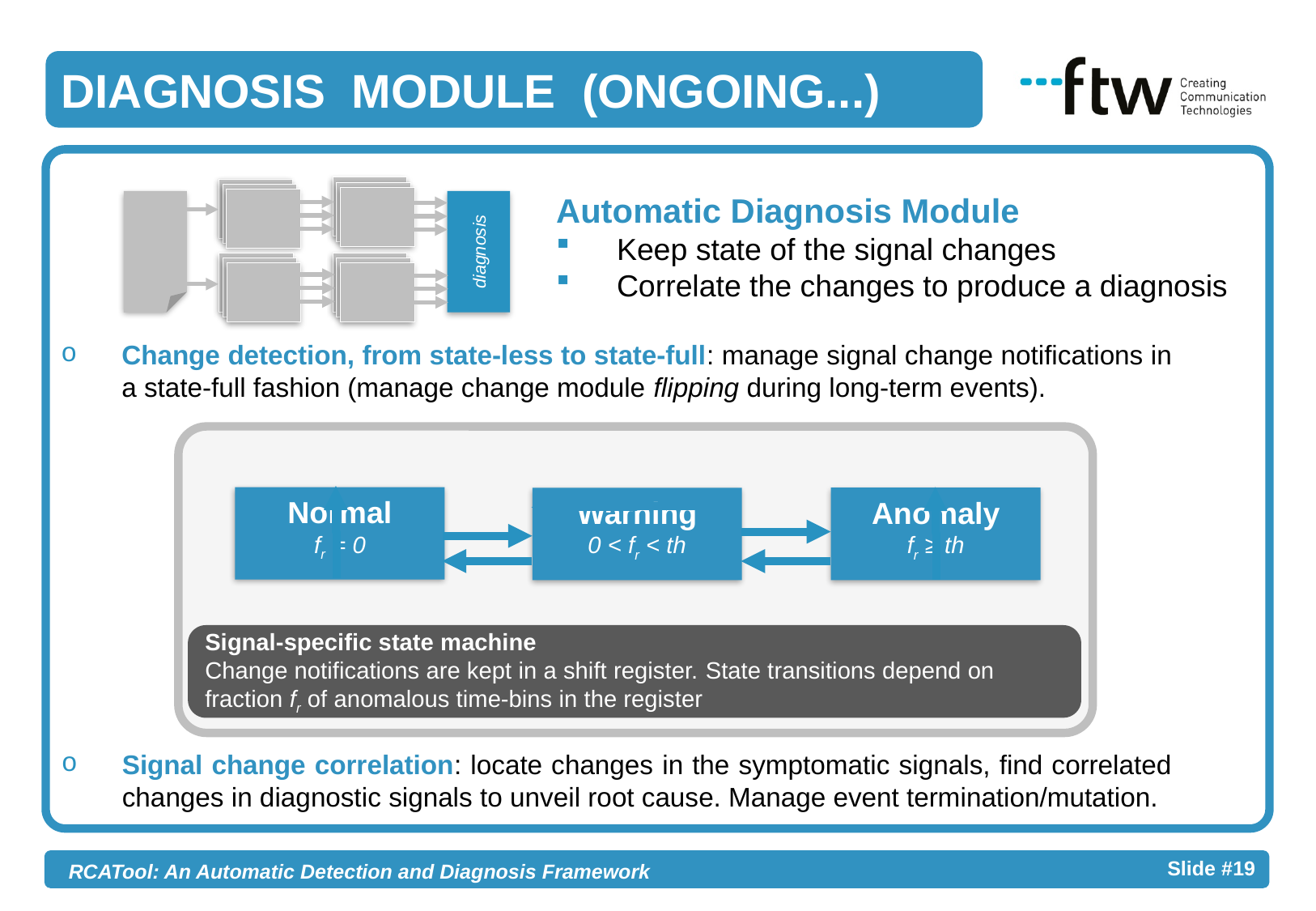

DIAGNOSIS  MODULE  (ONGOING...)
111

diagnosis

Automatic Diagnosis Module
Keep state of the signal changes
Correlate the changes to produce a diagnosis
Change detection, from state-less to state-full: manage signal change notifications in a state-full fashion (manage change module flipping during long-term events).

Normal
fr = 0
Anomaly
fr ≥ th
Warning
0 < fr < th
Signal-specific state machine
Change notifications are kept in a shift register. State transitions depend on fraction fr of anomalous time-bins in the register
Signal change correlation: locate changes in the symptomatic signals, find correlated changes in diagnostic signals to unveil root cause. Manage event termination/mutation.
- 19 -
RCATool: An Automatic Detection and Diagnosis Framework  Slide #19